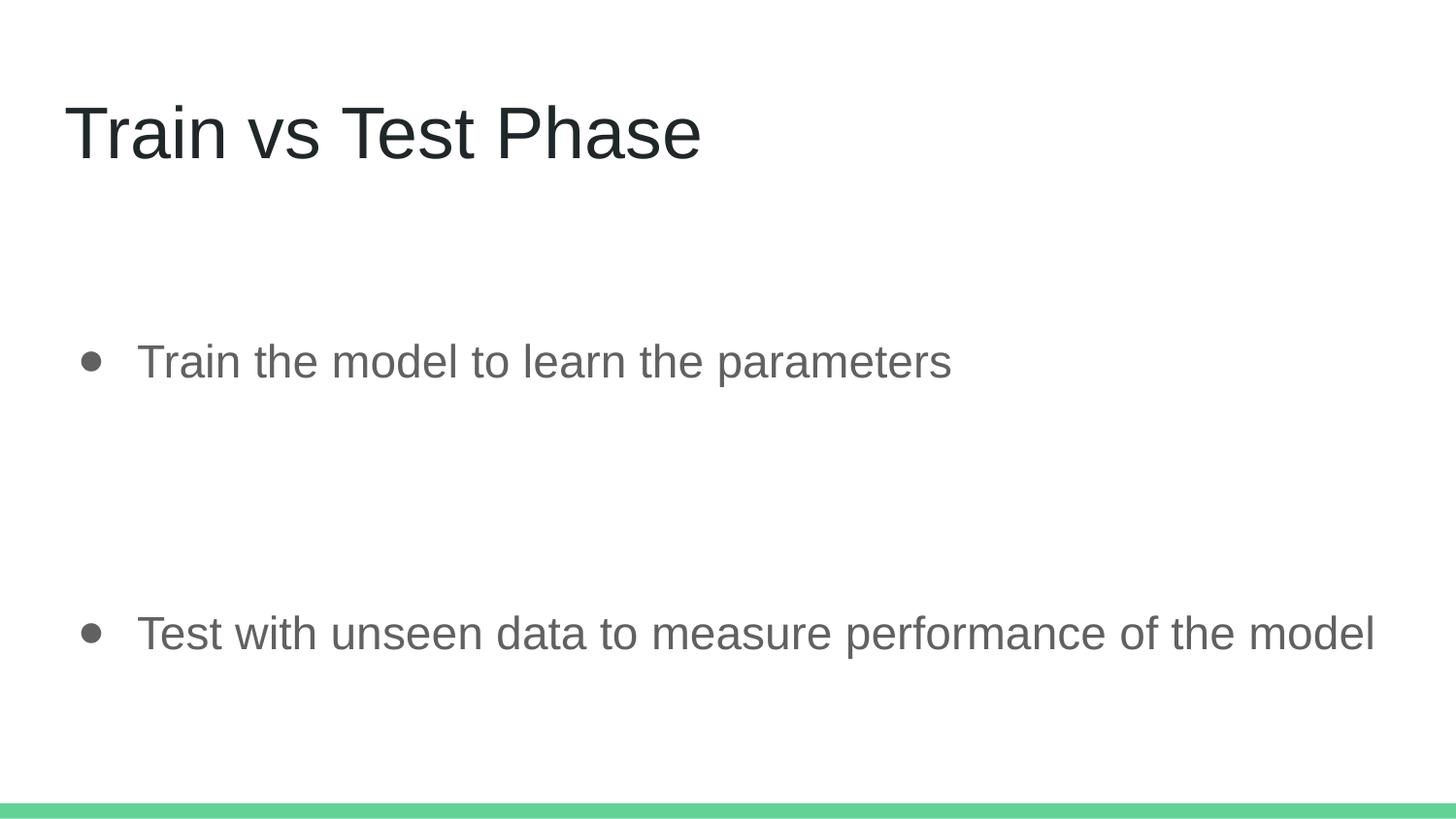

# Train vs Test Phase
Train the model to learn the parameters

Test with unseen data to measure performance of the model